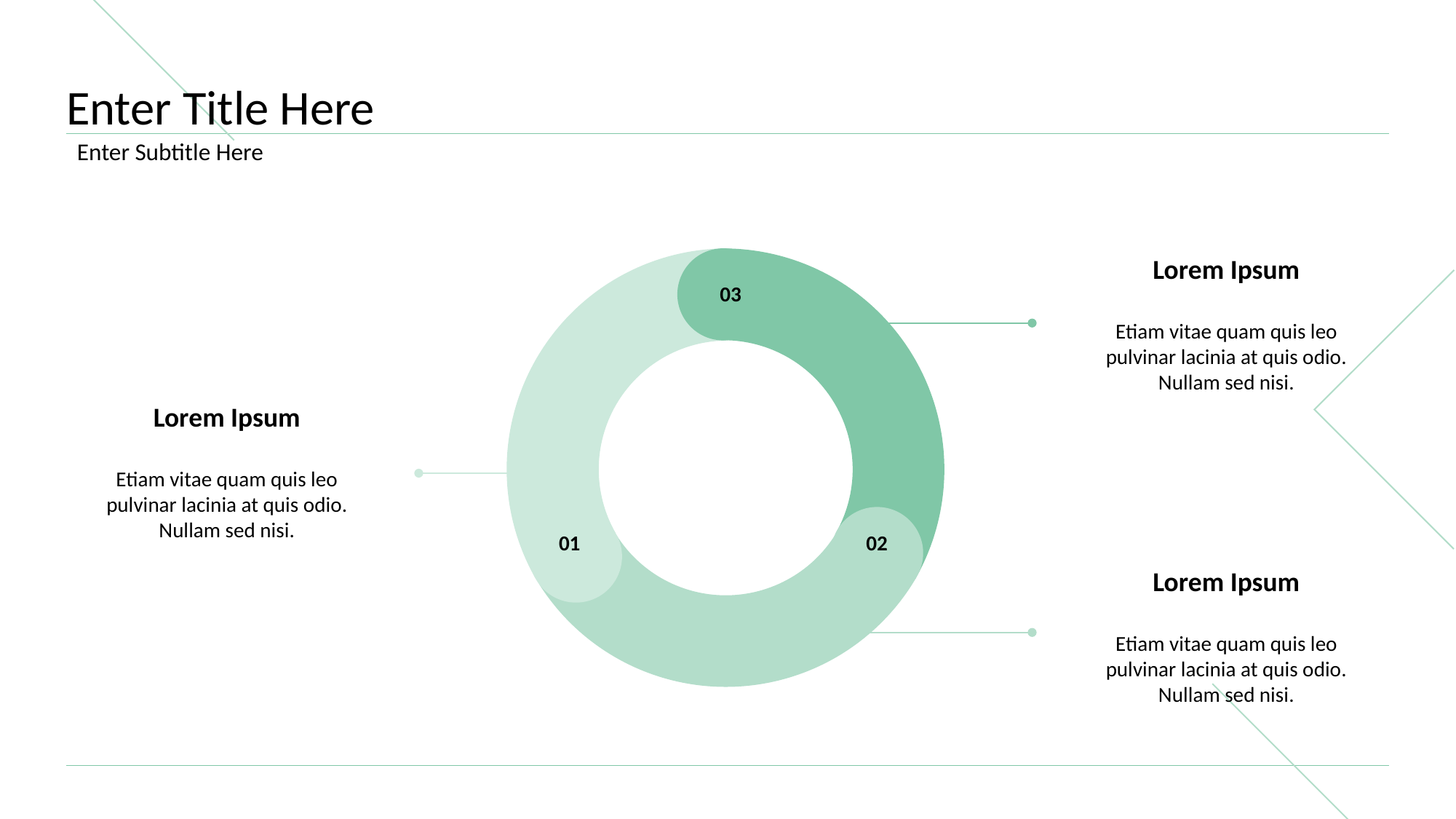

# Enter Title Here
Enter Subtitle Here
Lorem Ipsum

Etiam vitae quam quis leo pulvinar lacinia at quis odio. Nullam sed nisi.

03
Lorem Ipsum

Etiam vitae quam quis leo pulvinar lacinia at quis odio. Nullam sed nisi.

01
02
Lorem Ipsum

Etiam vitae quam quis leo pulvinar lacinia at quis odio. Nullam sed nisi.